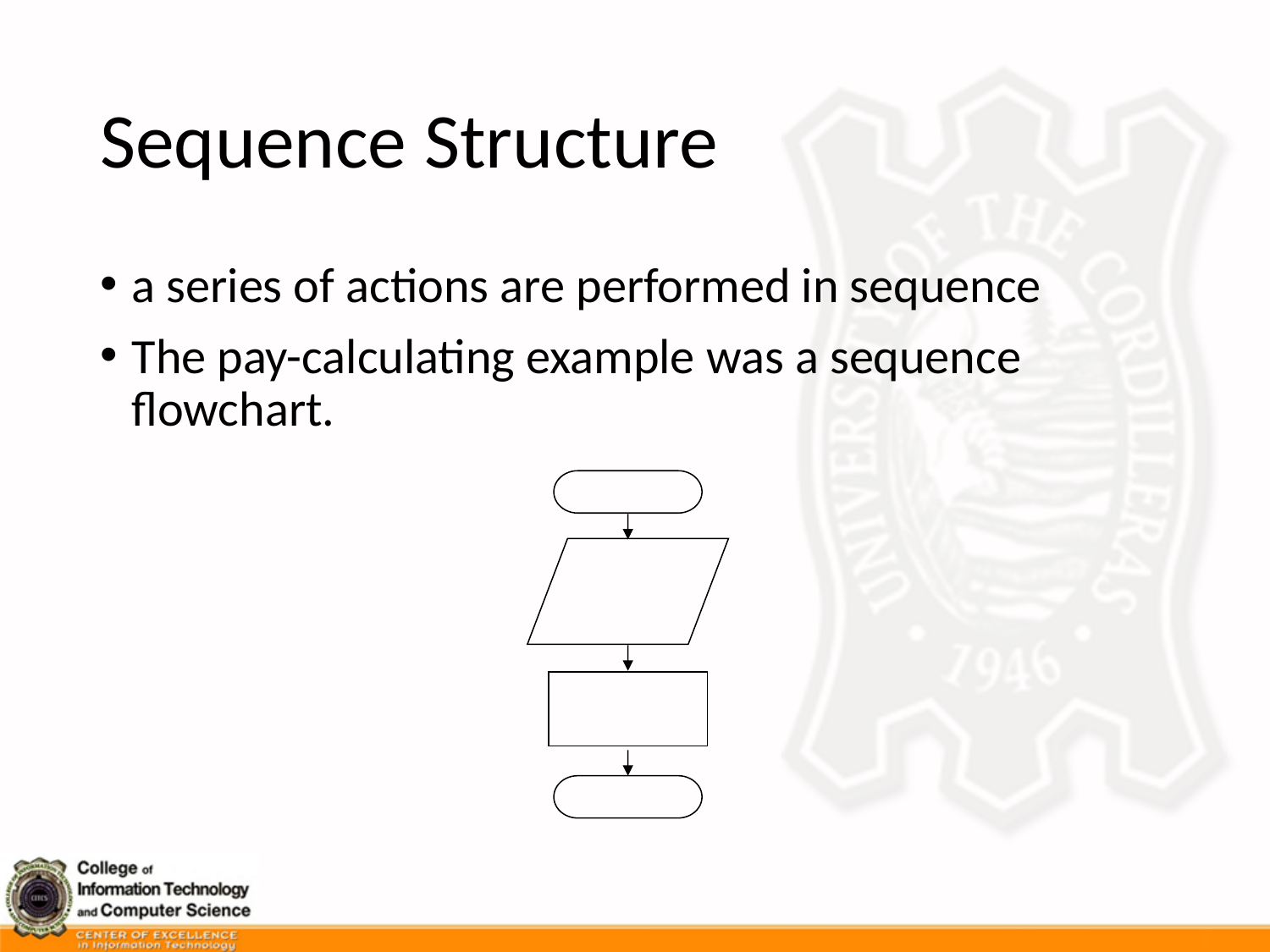

# Sequence Structure
a series of actions are performed in sequence
The pay-calculating example was a sequence flowchart.